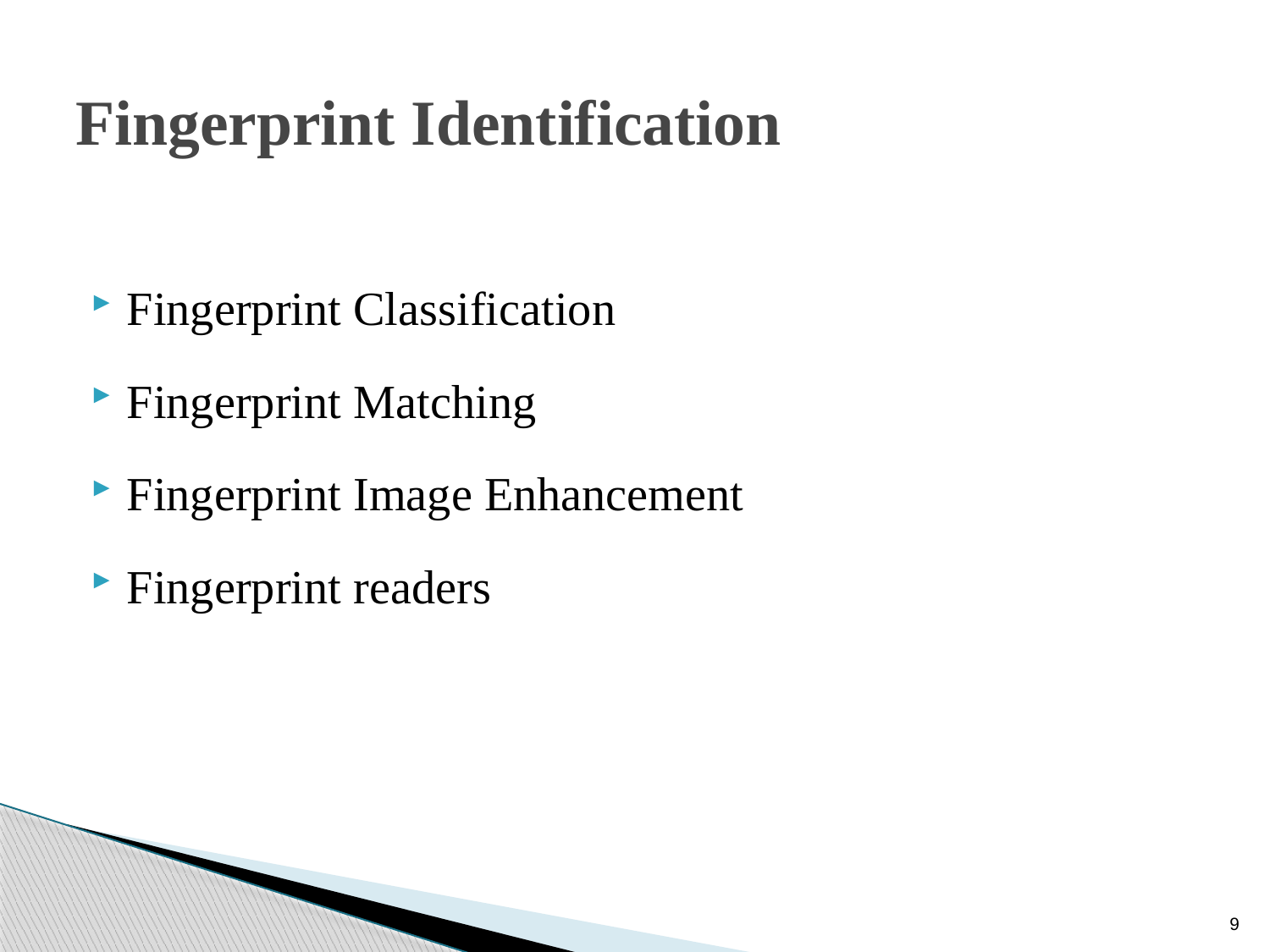

# Fingerprint Identification
Fingerprint Classification
Fingerprint Matching
Fingerprint Image Enhancement
Fingerprint readers

9